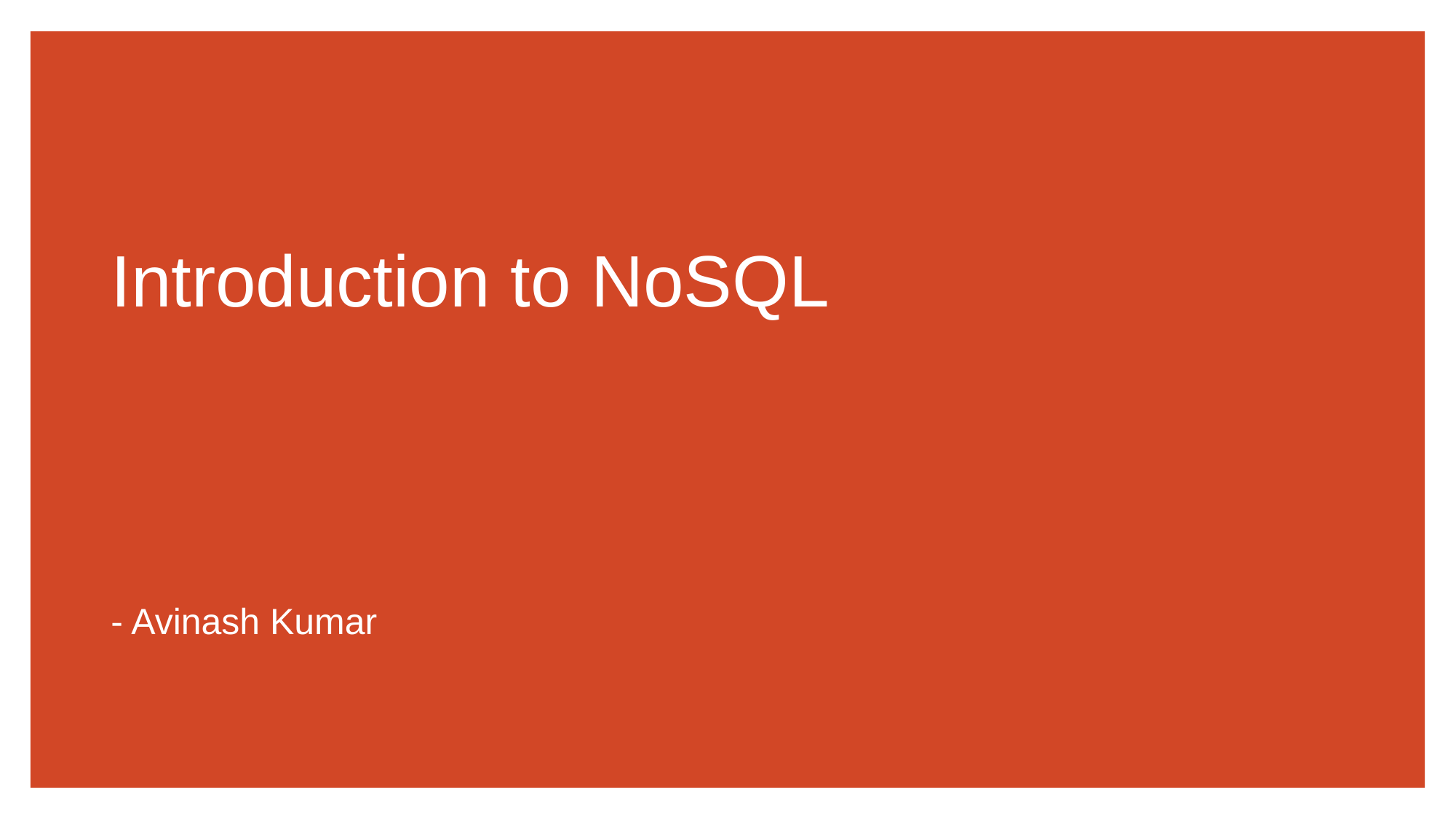

# Introduction to NoSQL
- Avinash Kumar